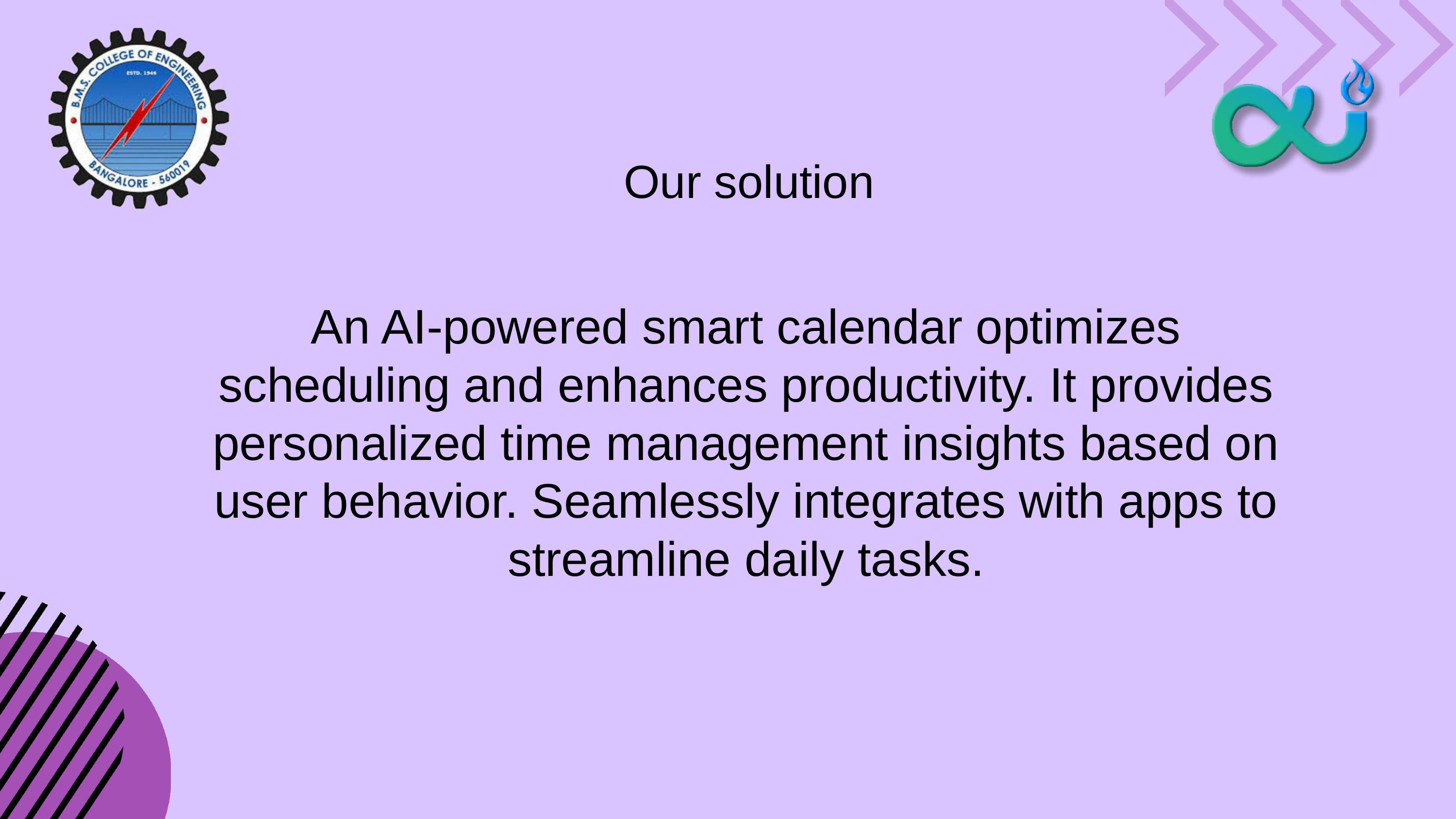

Our solution
An AI-powered smart calendar optimizes scheduling and enhances productivity. It provides personalized time management insights based on user behavior. Seamlessly integrates with apps to streamline daily tasks.